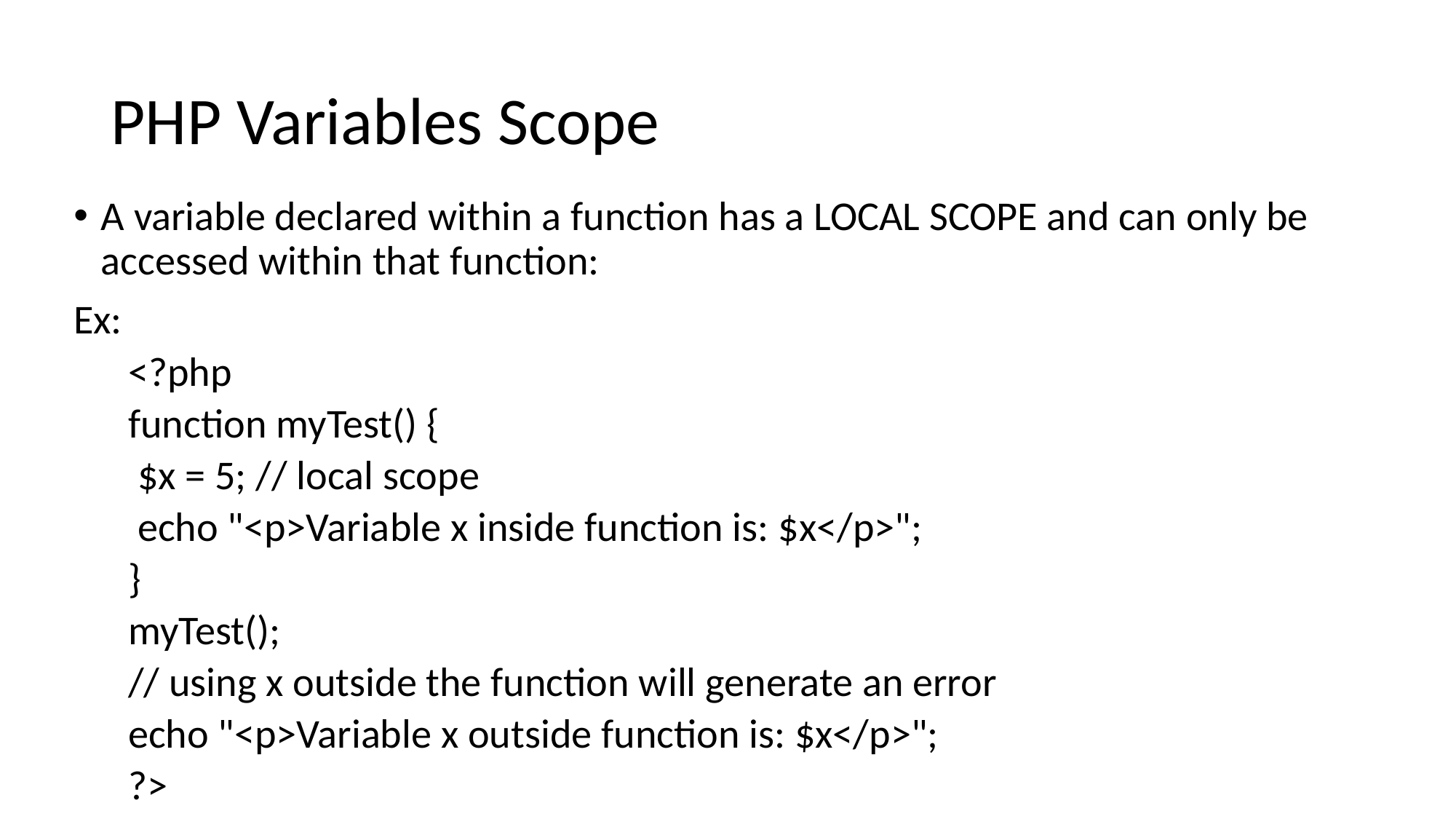

# PHP Variables Scope
A variable declared within a function has a LOCAL SCOPE and can only be accessed within that function:
Ex:
<?php
function myTest() {
 $x = 5; // local scope
 echo "<p>Variable x inside function is: $x</p>";
}
myTest();
// using x outside the function will generate an error
echo "<p>Variable x outside function is: $x</p>";
?>